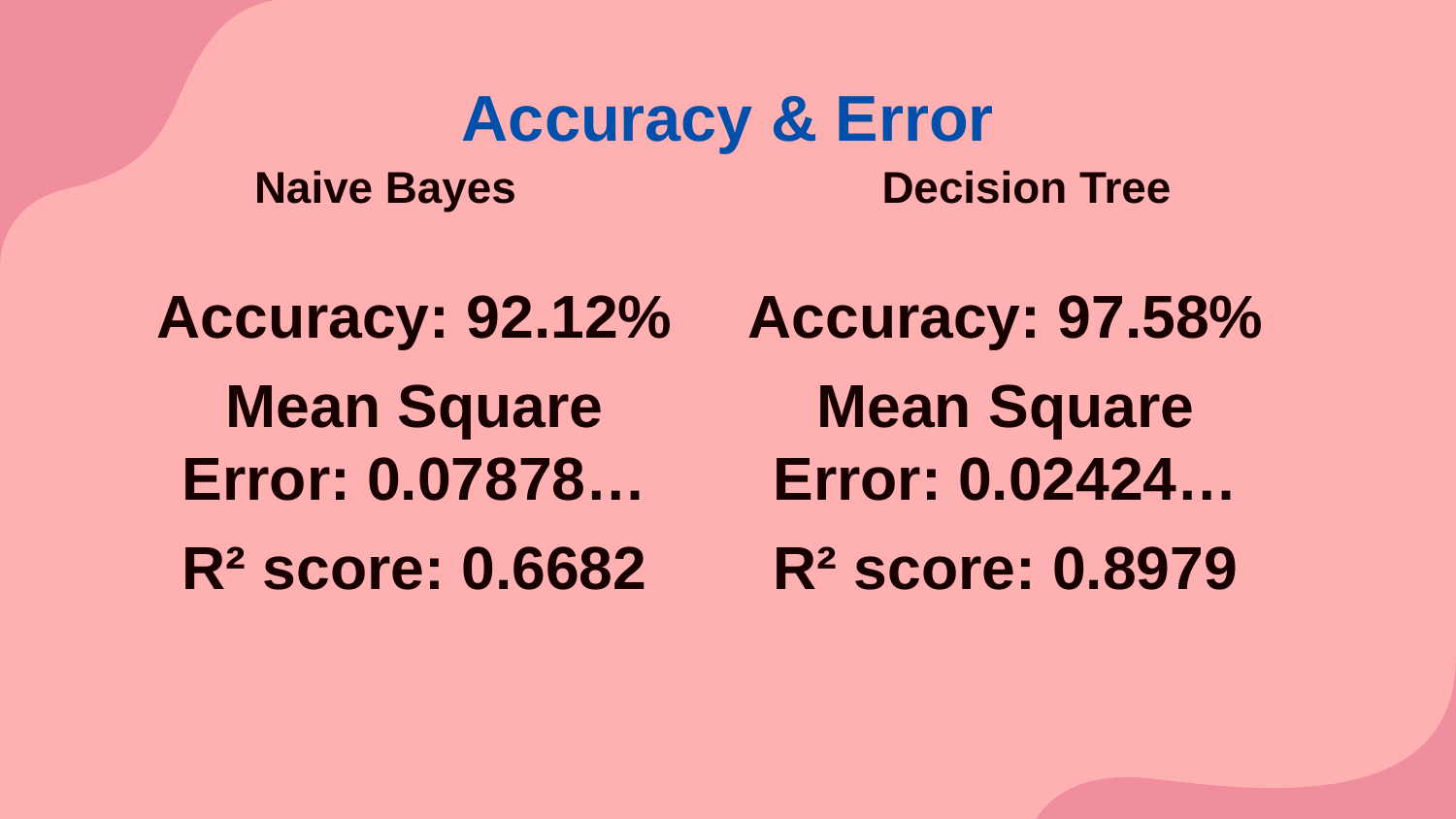

Accuracy & Error
Naive Bayes
Decision Tree
Accuracy: 92.12%
Accuracy: 97.58%
Mean Square Error: 0.07878…
Mean Square Error: 0.02424…
R² score: 0.6682
R² score: 0.8979